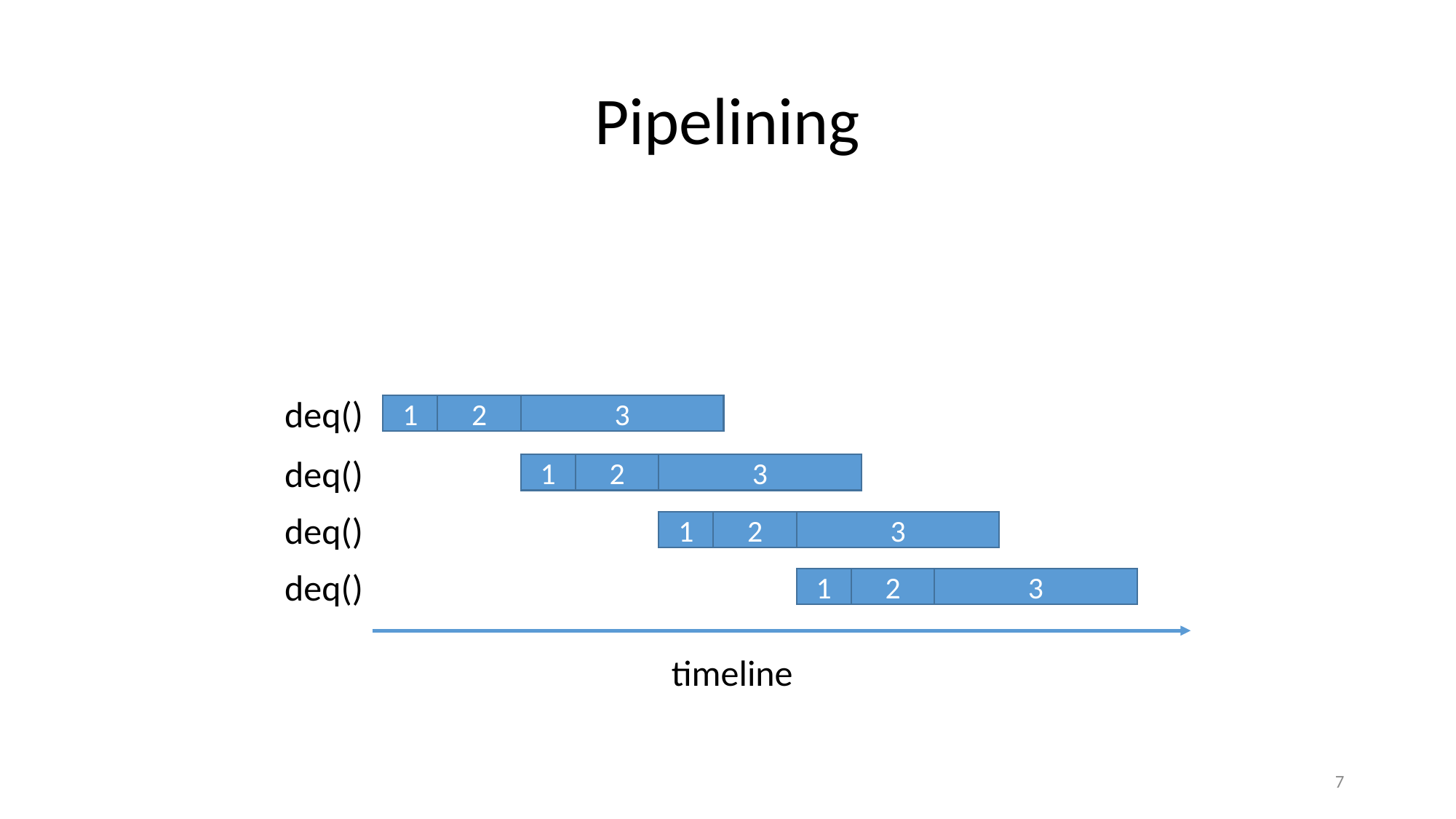

# Pipelining

deq()
1
2
3
deq()
1
2
3
deq()
1
2
3
deq()
1
2
3
timeline
7